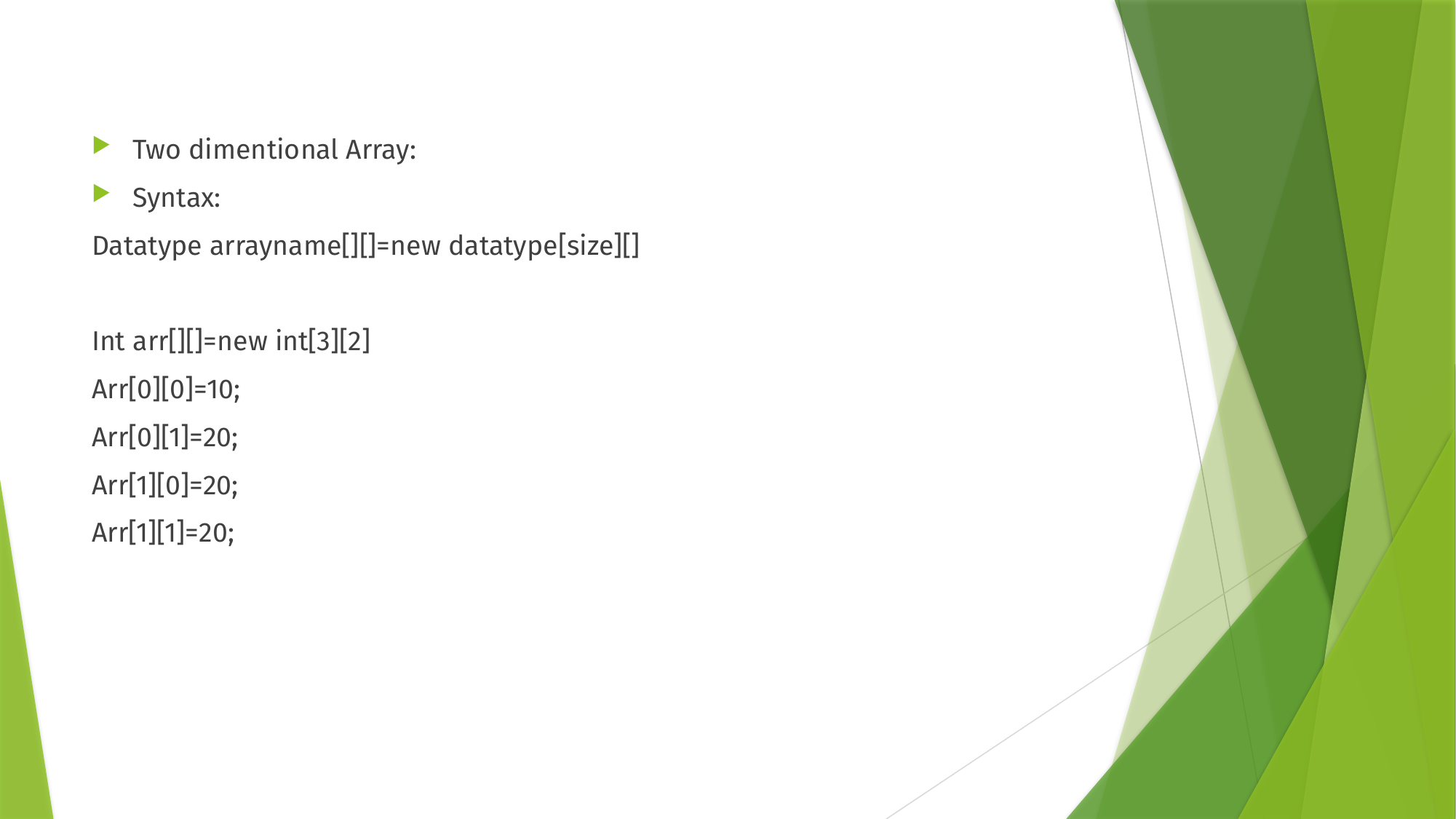

#
Two dimentional Array:
Syntax:
Datatype arrayname[][]=new datatype[size][]

Int arr[][]=new int[3][2]
Arr[0][0]=10;
Arr[0][1]=20;
Arr[1][0]=20;
Arr[1][1]=20;